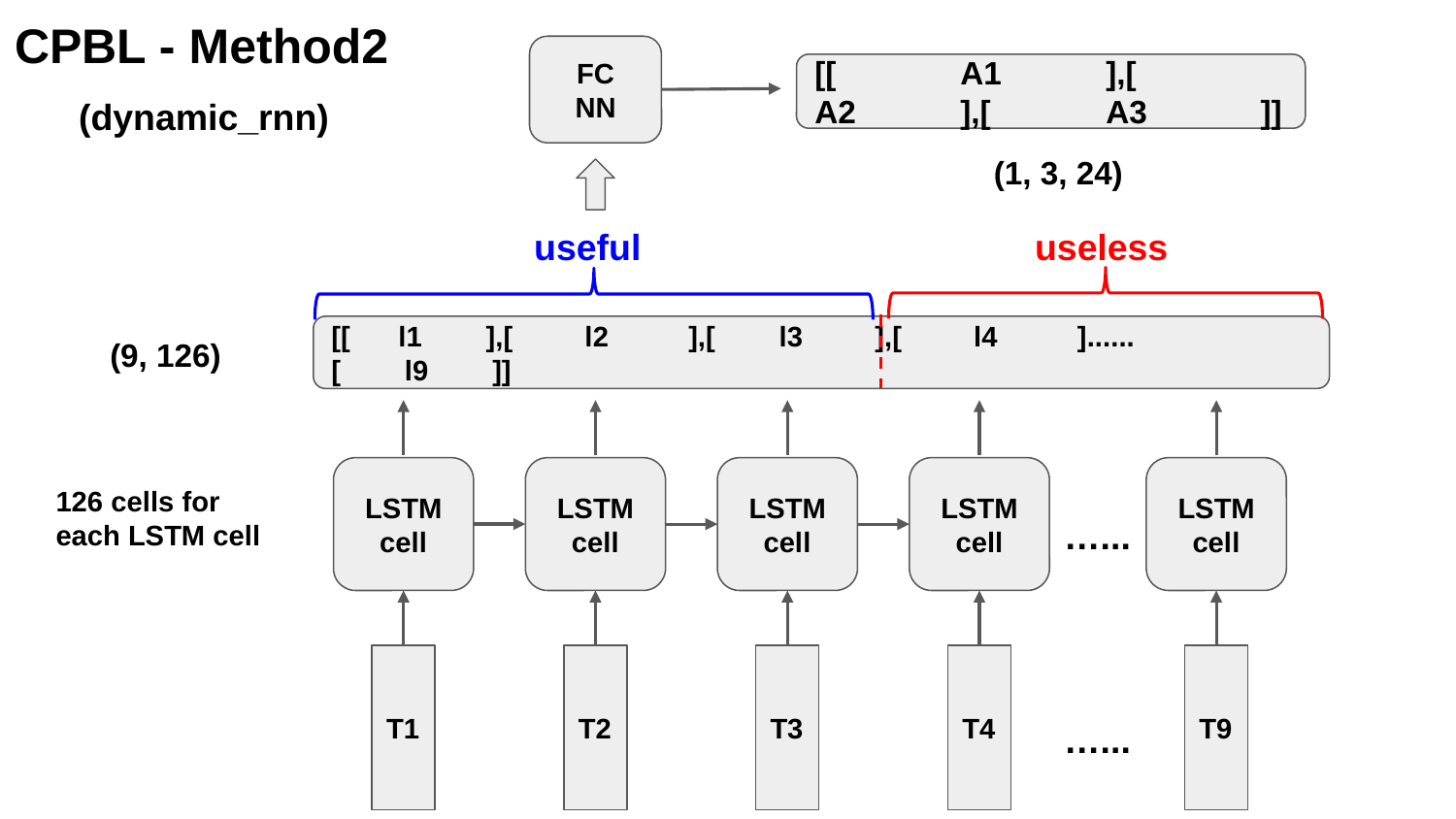

CPBL - Method2

FC
NN
[[	A1 	],[	A2 	],[	A3	 ]]

(dynamic_rnn)
(1, 3, 24)

useful
useless
[[      l1        ],[         l2          ],[        l3         ],[         l4          ]......[        l9        ]]
(9, 126)
LSTM
cell
LSTM
cell
LSTM
cell
LSTM
cell
LSTM
cell
126 cells for each LSTM cell
…...
T1
T2
T3
T4
T9
…...